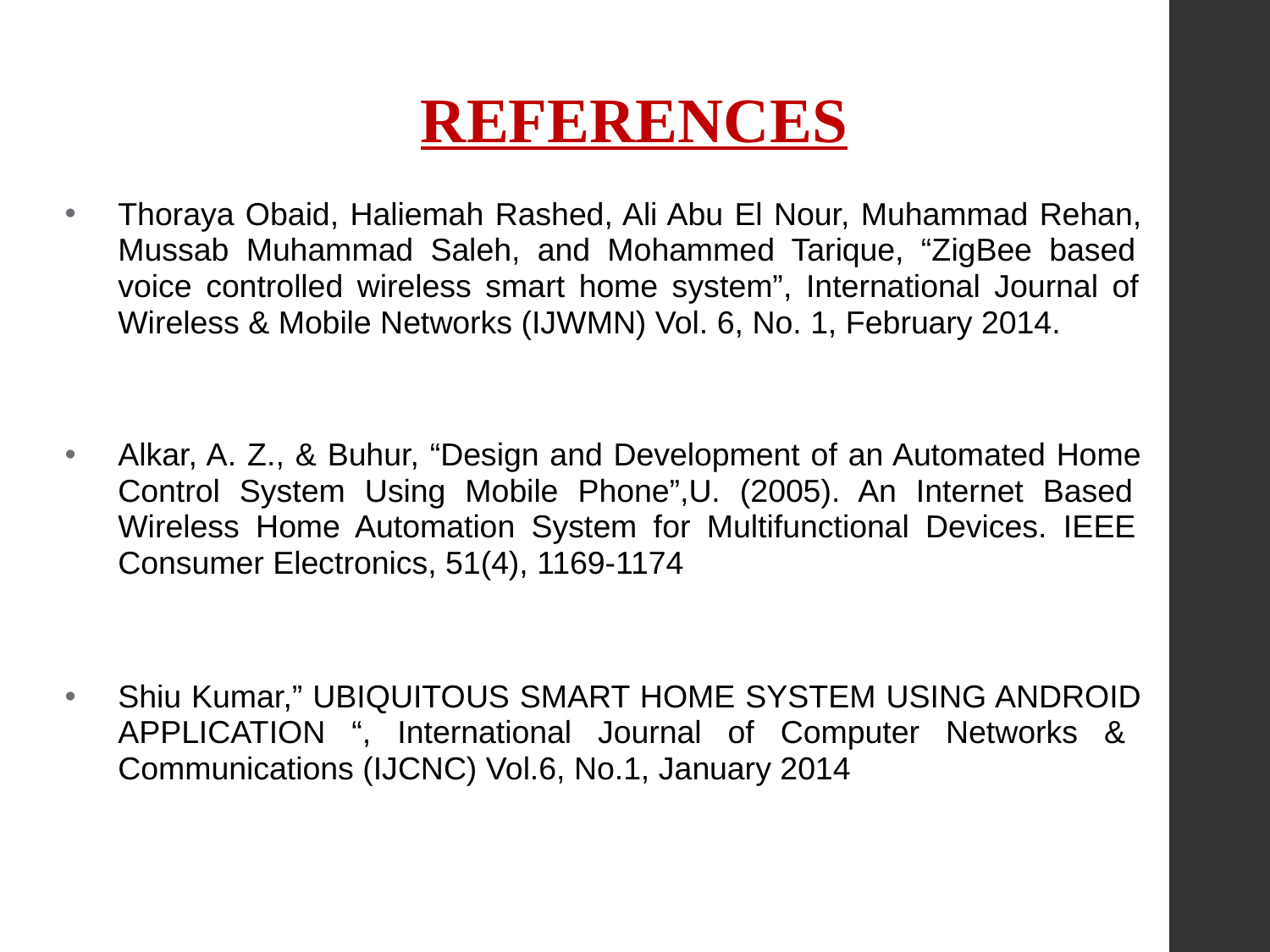

# REFERENCES
Thoraya Obaid, Haliemah Rashed, Ali Abu El Nour, Muhammad Rehan,  Mussab Muhammad Saleh, and Mohammed Tarique, “ZigBee based  voice controlled wireless smart home system”, International Journal of  Wireless & Mobile Networks (IJWMN) Vol. 6, No. 1, February 2014.

Alkar, A. Z., & Buhur, “Design and Development of an Automated Home  Control System Using Mobile Phone”,U. (2005). An Internet Based  Wireless Home Automation System for Multifunctional Devices. IEEE  Consumer Electronics, 51(4), 1169-1174

Shiu Kumar,” UBIQUITOUS SMART HOME SYSTEM USING ANDROID  APPLICATION “, International Journal of Computer Networks &  Communications (IJCNC) Vol.6, No.1, January 2014